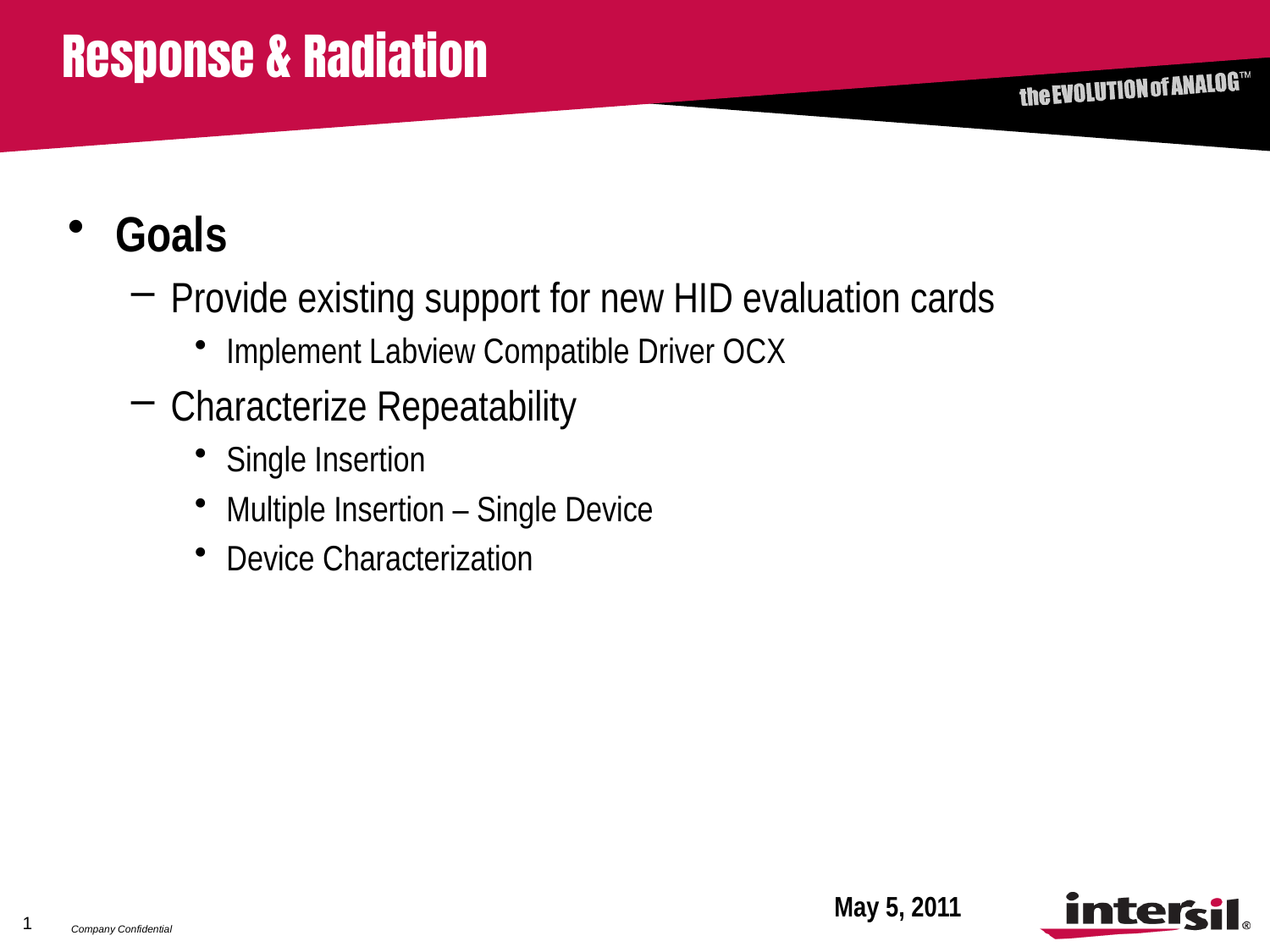

# Response & Radiation
Goals
Provide existing support for new HID evaluation cards
Implement Labview Compatible Driver OCX
Characterize Repeatability
Single Insertion
Multiple Insertion – Single Device
Device Characterization
May 5, 2011
1